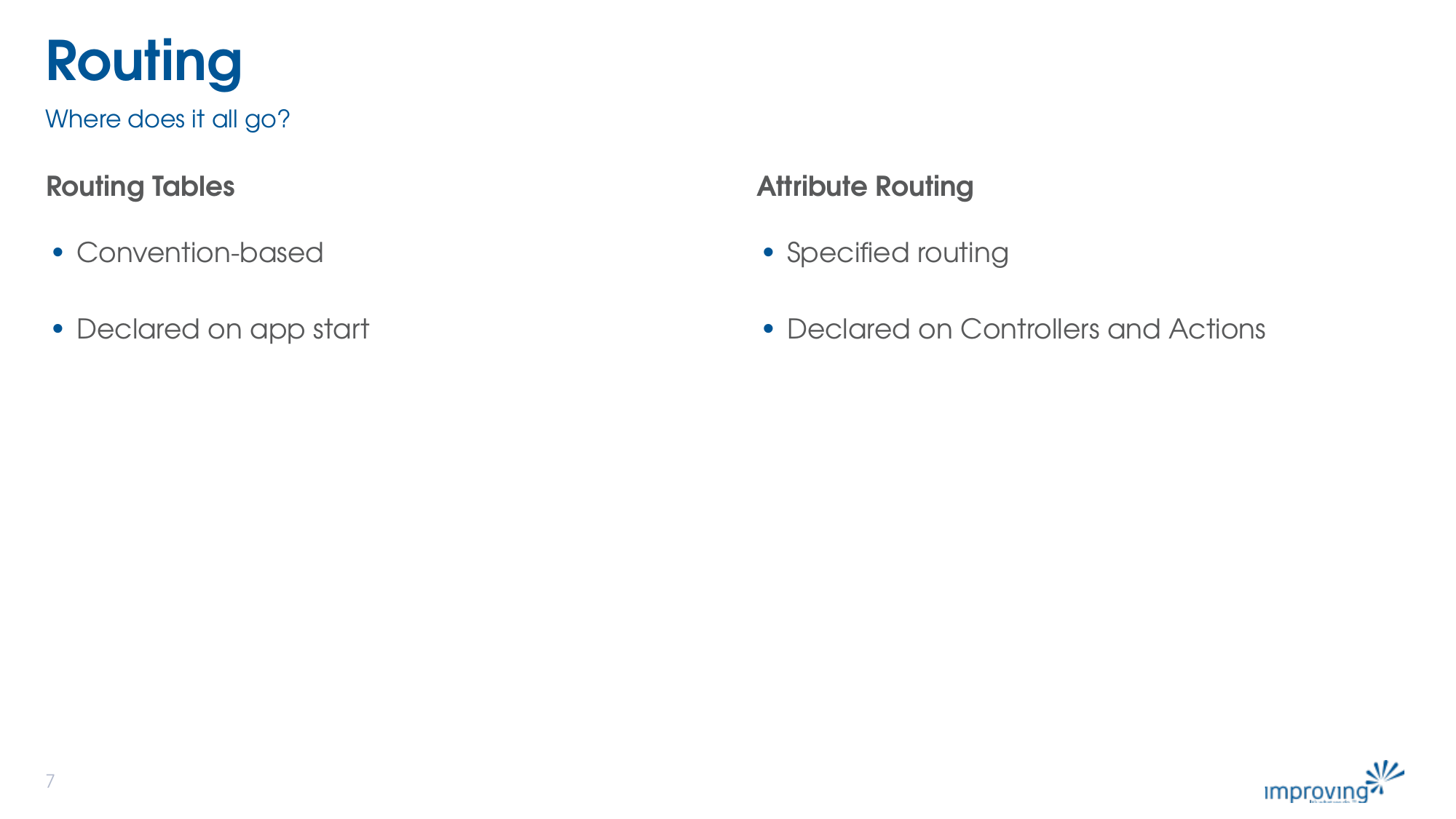

# Routing
Where does it all go?
Routing Tables
Attribute Routing
Convention-based

Declared on app start
Specified routing

Declared on Controllers and Actions
7